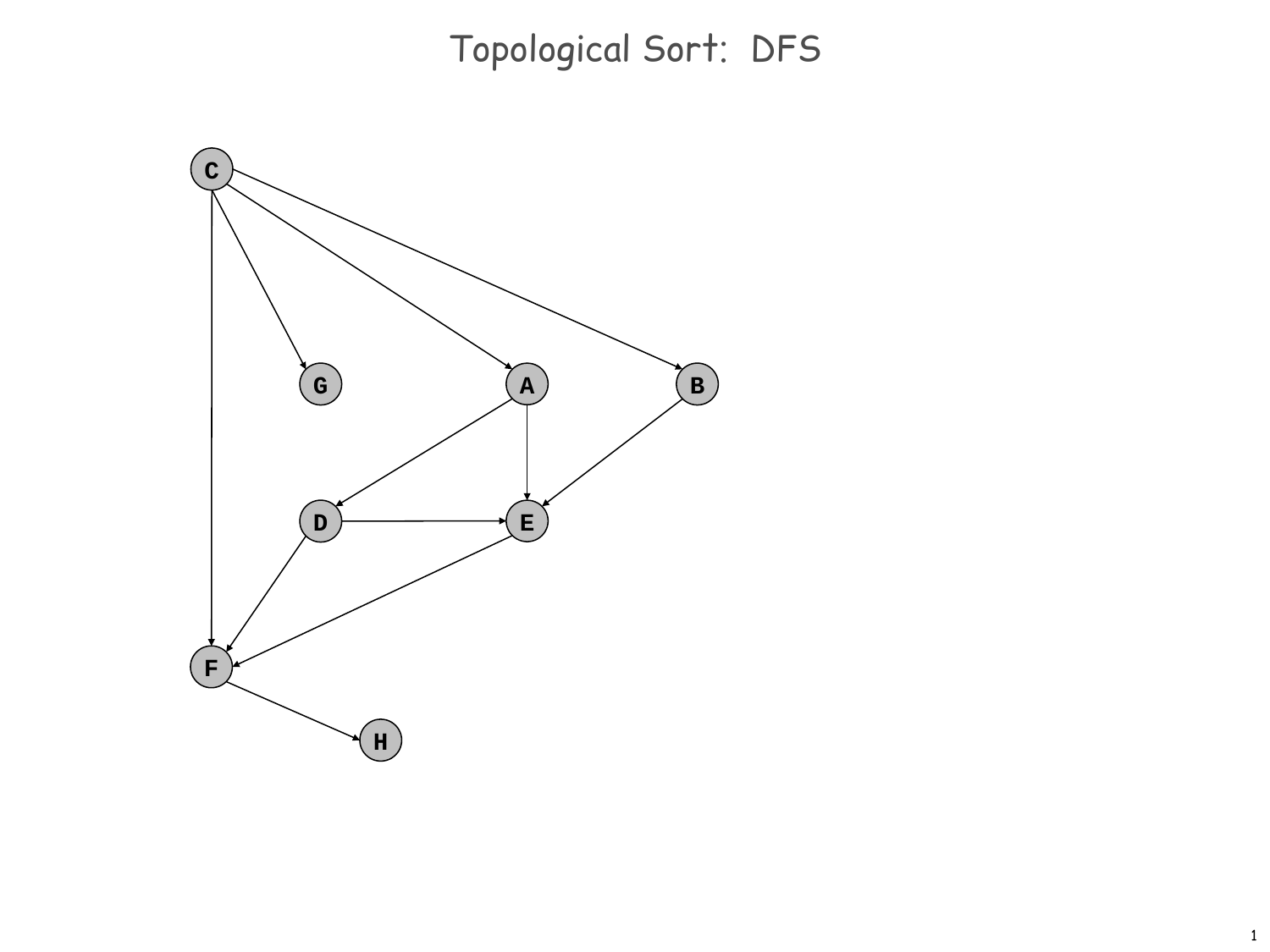

# Topological Sort:  DFS
C
G
A
B
D
E
F
H
1